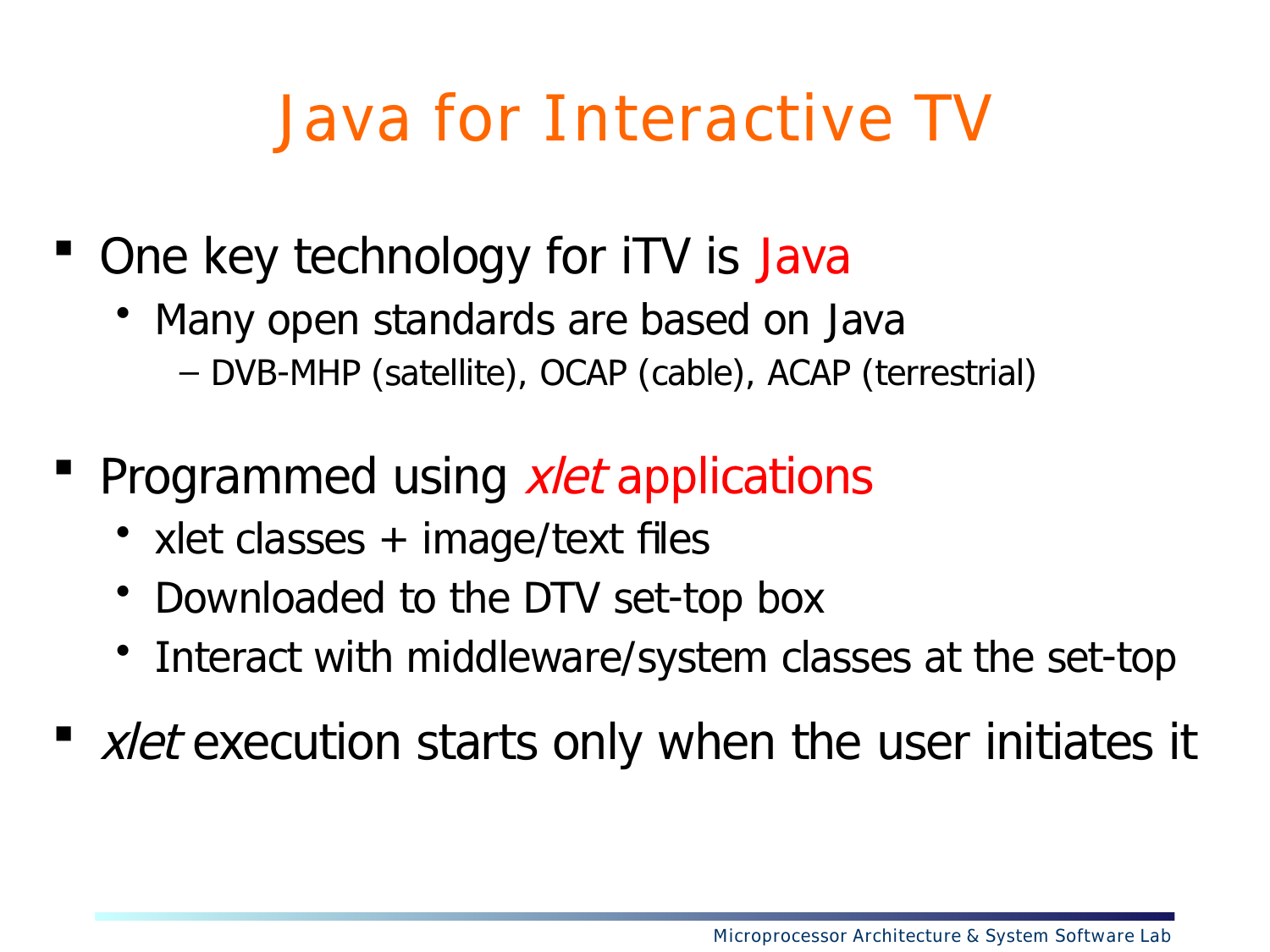

# Java for Interactive TV
One key technology for iTV is Java
Many open standards are based on Java
DVB-MHP (satellite), OCAP (cable), ACAP (terrestrial)

Programmed using xlet applications
xlet classes + image/text files
Downloaded to the DTV set-top box
Interact with middleware/system classes at the set-top

xlet execution starts only when the user initiates it